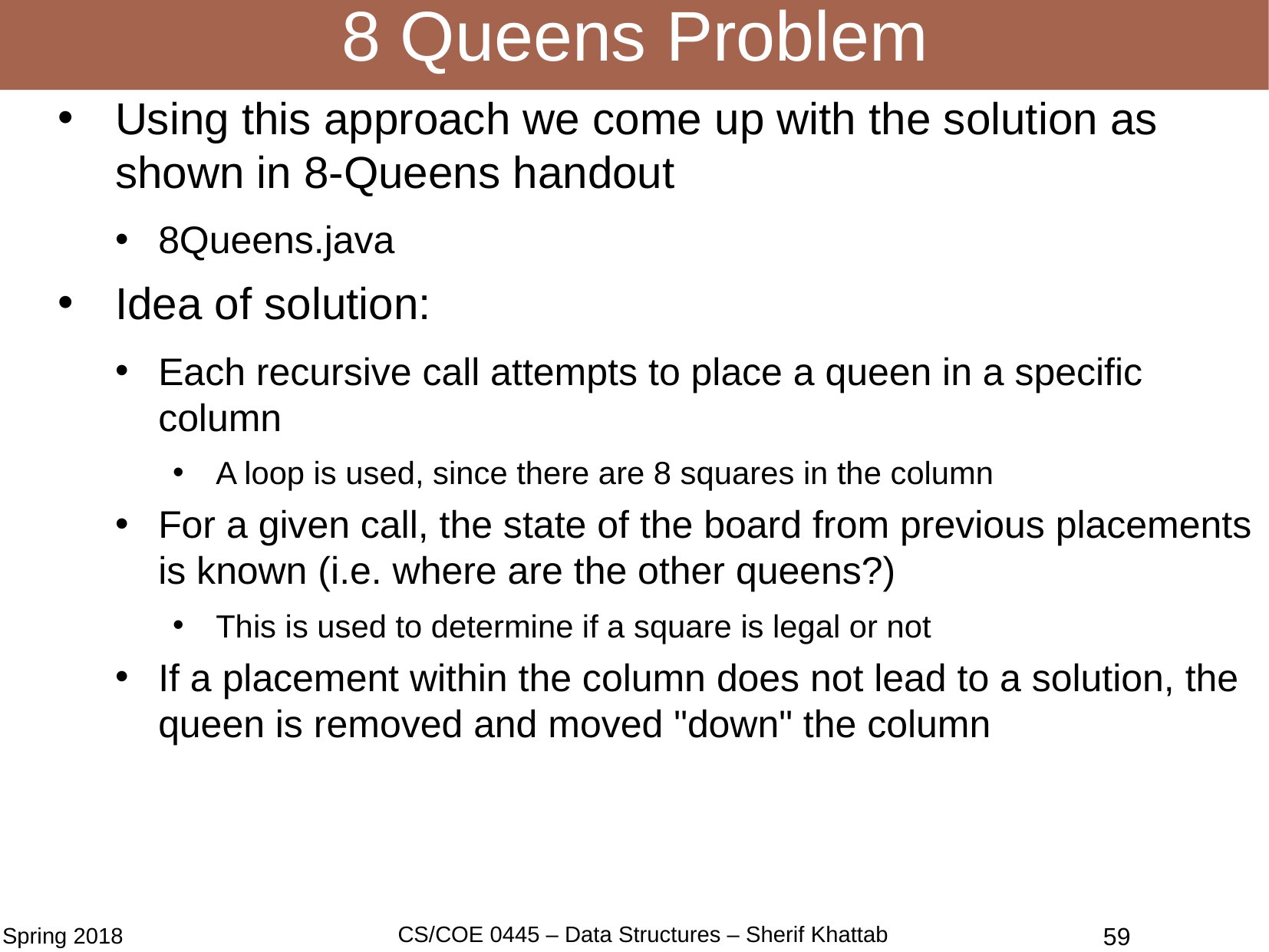

# 8 Queens Problem
Using this approach we come up with the solution as shown in 8-Queens handout
8Queens.java
Idea of solution:
Each recursive call attempts to place a queen in a specific column
A loop is used, since there are 8 squares in the column
For a given call, the state of the board from previous placements is known (i.e. where are the other queens?)
This is used to determine if a square is legal or not
If a placement within the column does not lead to a solution, the queen is removed and moved "down" the column
59
CS/COE 0445 – Data Structures – Sherif Khattab
Spring 2018